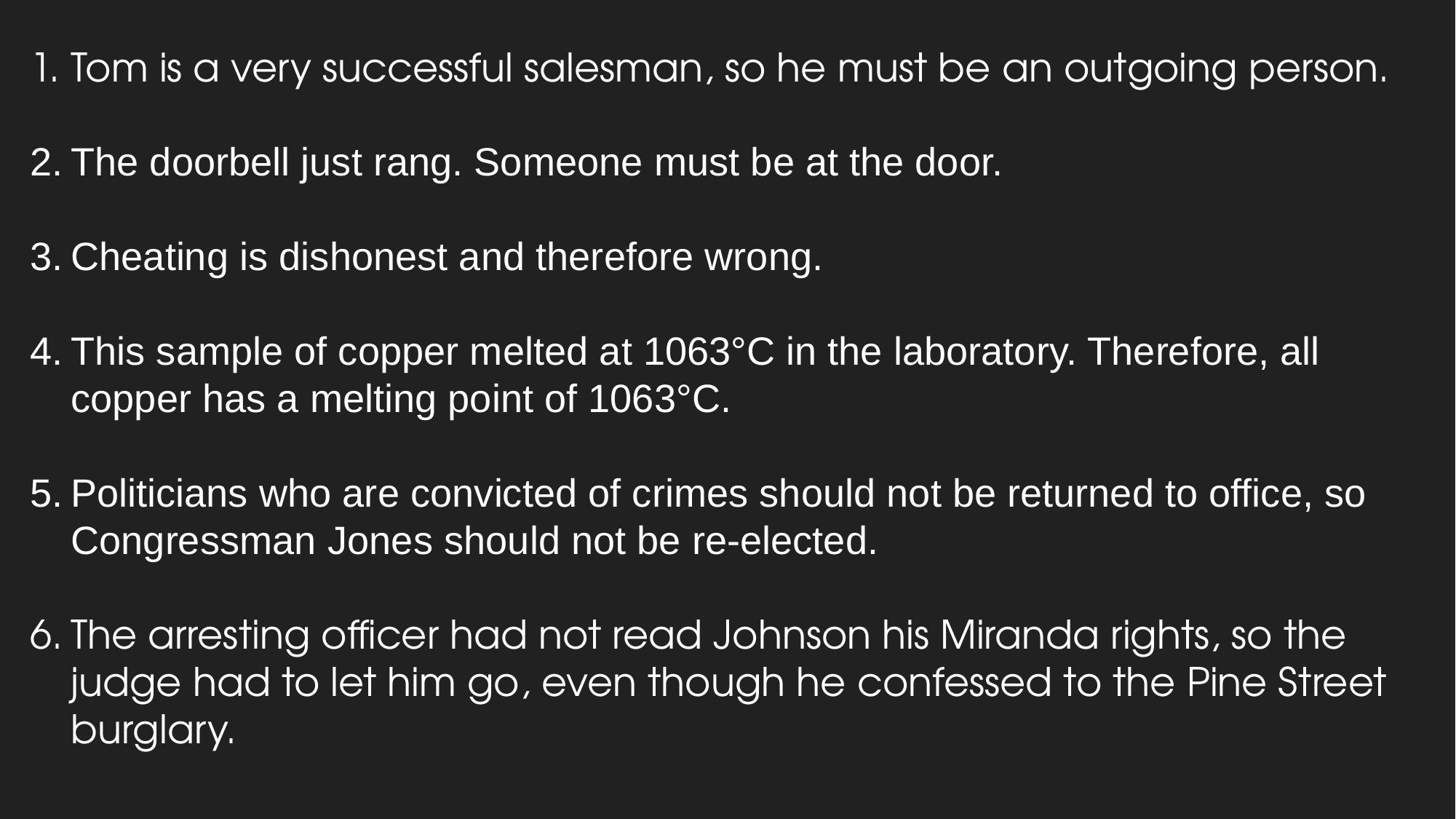

Tom is a very successful salesman, so he must be an outgoing person.

The doorbell just rang. Someone must be at the door.

Cheating is dishonest and therefore wrong.

This sample of copper melted at 1063°C in the laboratory. Therefore, all copper has a melting point of 1063°C.

Politicians who are convicted of crimes should not be returned to office, so Congressman Jones should not be re-elected.

The arresting officer had not read Johnson his Miranda rights, so the judge had to let him go, even though he confessed to the Pine Street burglary.